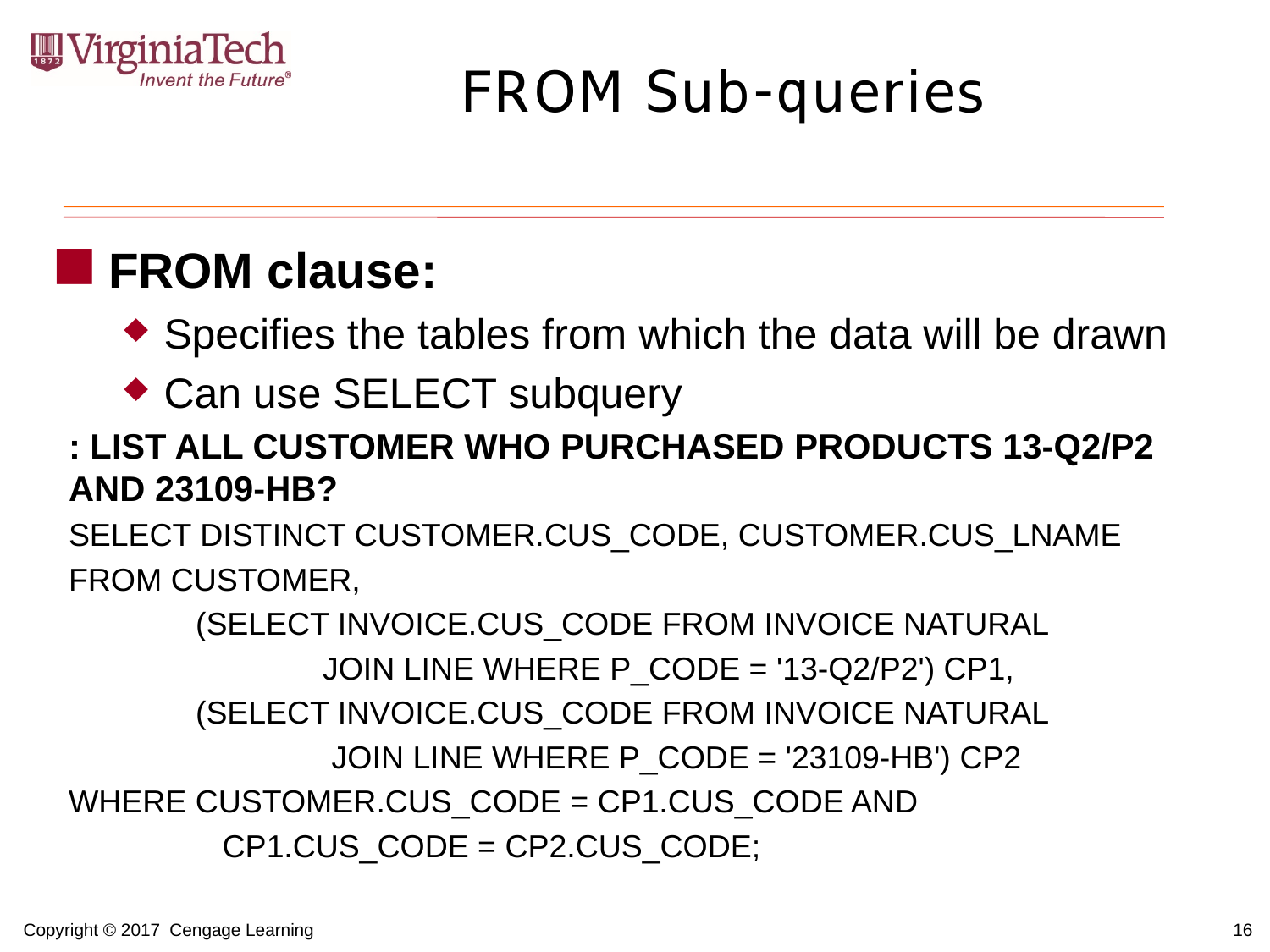

# FROM Sub-queries
FROM clause:
Specifies the tables from which the data will be drawn
Can use SELECT subquery
: LIST ALL CUSTOMER WHO PURCHASED PRODUCTS 13-Q2/P2 AND 23109-HB?
SELECT DISTINCT CUSTOMER.CUS_CODE, CUSTOMER.CUS_LNAME
FROM CUSTOMER,
	(SELECT INVOICE.CUS_CODE FROM INVOICE NATURAL
		JOIN LINE WHERE P_CODE = '13-Q2/P2') CP1,
	(SELECT INVOICE.CUS_CODE FROM INVOICE NATURAL
		 JOIN LINE WHERE P_CODE = '23109-HB') CP2
WHERE CUSTOMER.CUS_CODE = CP1.CUS_CODE AND
	   CP1.CUS_CODE = CP2.CUS_CODE;
16
Copyright © 2017  Cengage Learning